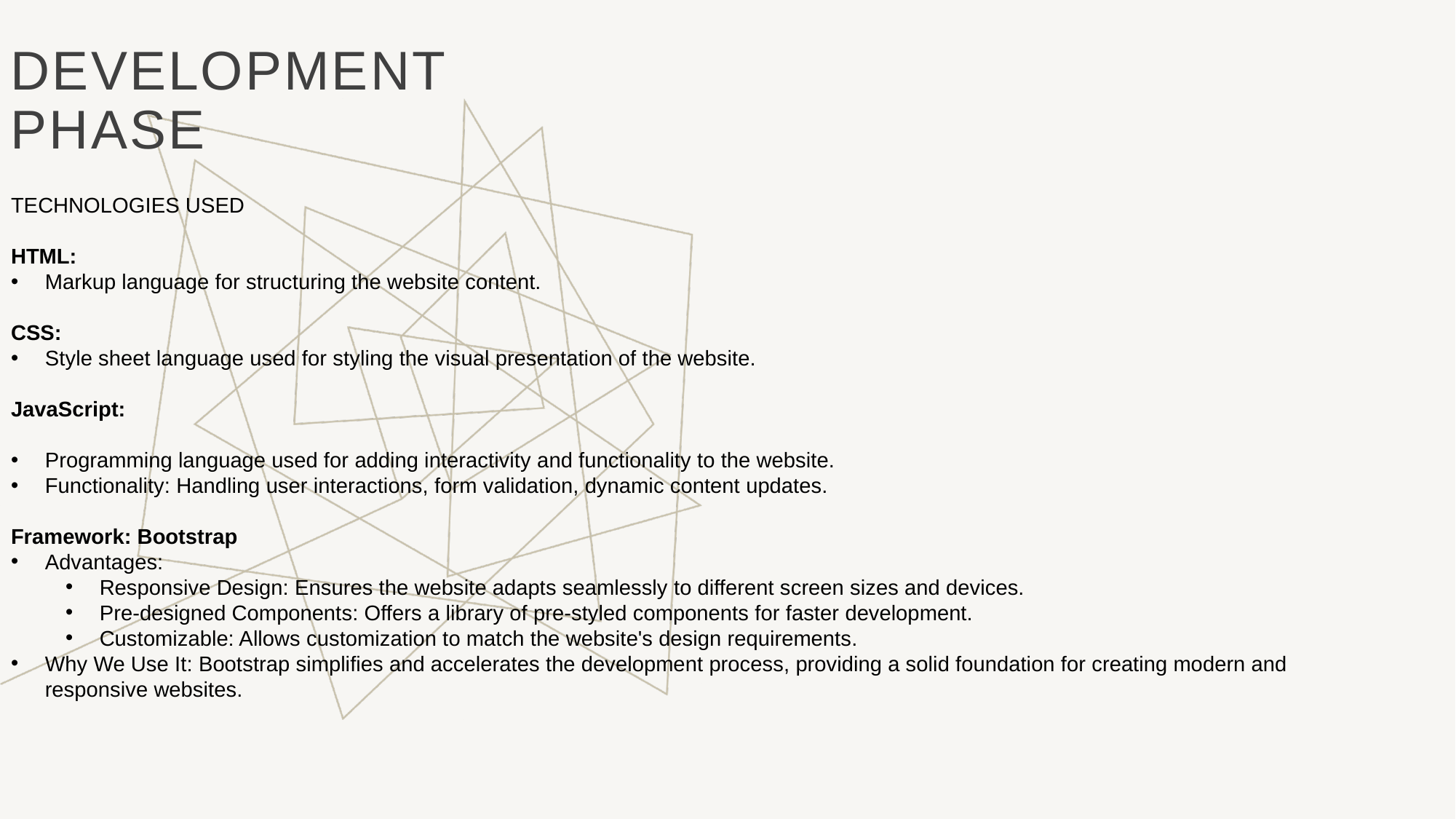

# Development phase
TECHNOLOGIES USED

HTML:
Markup language for structuring the website content.

CSS:
Style sheet language used for styling the visual presentation of the website.

JavaScript:

Programming language used for adding interactivity and functionality to the website.
Functionality: Handling user interactions, form validation, dynamic content updates.

Framework: Bootstrap
Advantages:
Responsive Design: Ensures the website adapts seamlessly to different screen sizes and devices.
Pre-designed Components: Offers a library of pre-styled components for faster development.
Customizable: Allows customization to match the website's design requirements.
Why We Use It: Bootstrap simplifies and accelerates the development process, providing a solid foundation for creating modern and responsive websites.